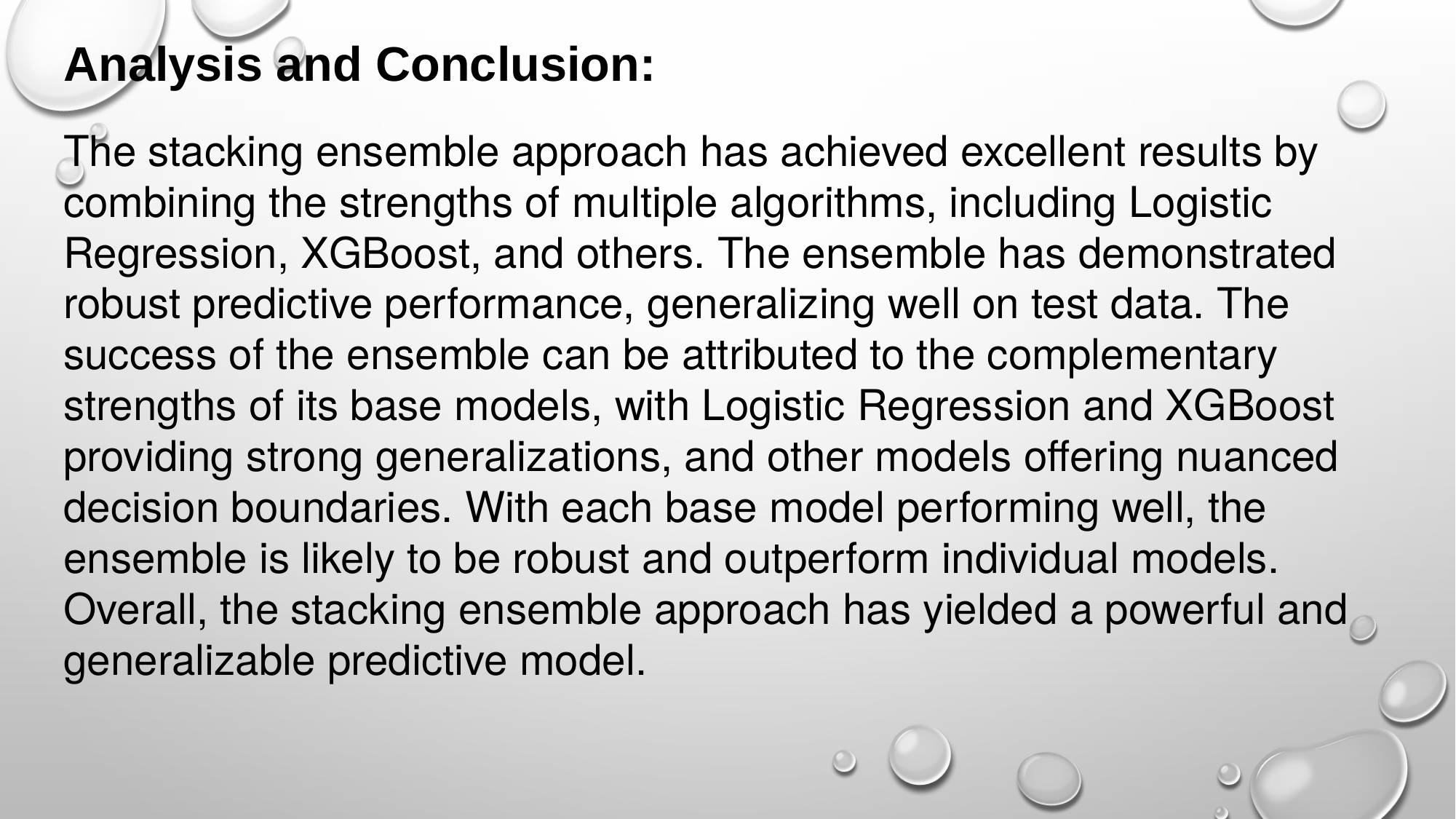

Analysis and Conclusion:

The stacking ensemble approach has achieved excellent results by combining the strengths of multiple algorithms, including Logistic Regression, XGBoost, and others. The ensemble has demonstrated robust predictive performance, generalizing well on test data. The success of the ensemble can be attributed to the complementary strengths of its base models, with Logistic Regression and XGBoost providing strong generalizations, and other models offering nuanced decision boundaries. With each base model performing well, the ensemble is likely to be robust and outperform individual models. Overall, the stacking ensemble approach has yielded a powerful and generalizable predictive model.